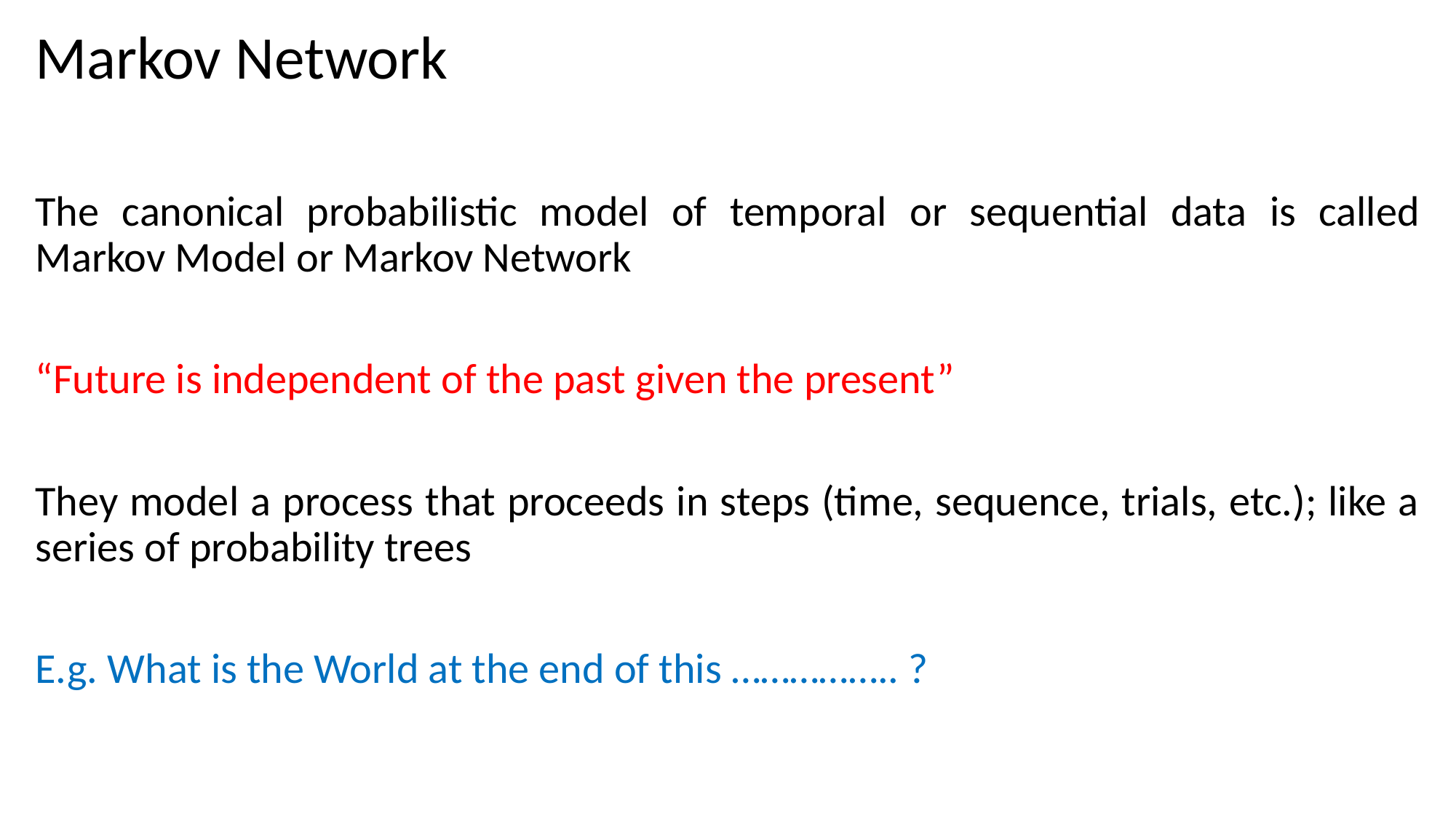

# Markov Network

The canonical probabilistic model of temporal or sequential data is called Markov Model or Markov Network

“Future is independent of the past given the present”

They model a process that proceeds in steps (time, sequence, trials, etc.); like a series of probability trees

E.g. What is the World at the end of this …………….. ?